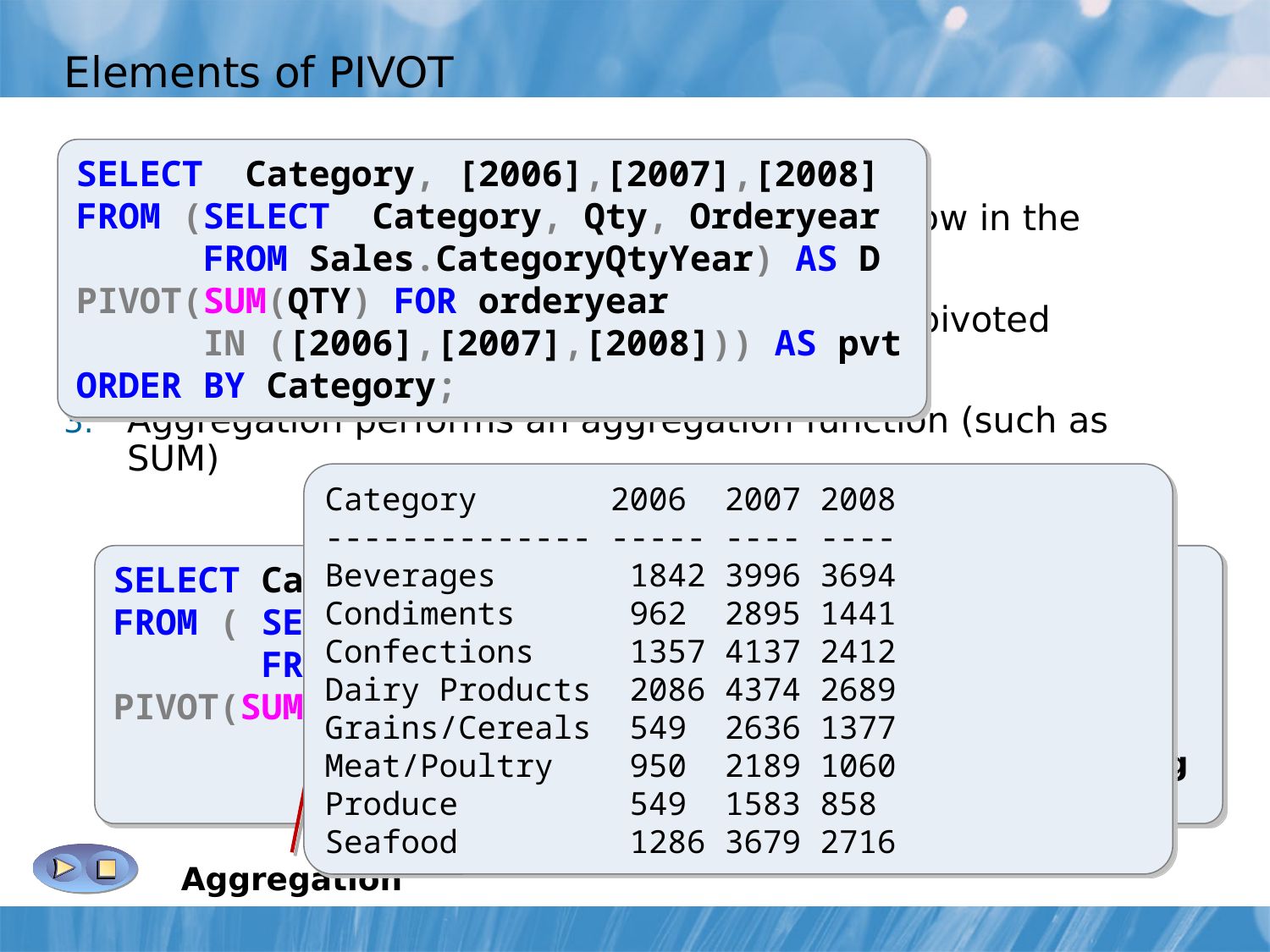

# Elements of PIVOT
Pivoting includes three phases:
Grouping determines which element gets a row in the result set
Spreading provides the distinct values to be pivoted across
Aggregation performs an aggregation function (such as SUM)
SELECT  Category, [2006],[2007],[2008]
FROM (SELECT  Category, Qty, Orderyear 	FROM Sales.CategoryQtyYear) AS D
PIVOT(SUM(QTY) FOR orderyear
	IN ([2006],[2007],[2008])) AS pvt
ORDER BY Category;
Category       2006  2007 2008
-------------- ----- ---- ----
Beverages       1842 3996 3694
Condiments      962  2895 1441
Confections     1357 4137 2412
Dairy Products  2086 4374 2689
Grains/Cereals  549  2636 1377
Meat/Poultry    950  2189 1060
Produce         549  1583 858
Seafood         1286 3679 2716
Grouping
SELECT Category, [2006],[2007],[2008]
FROM ( SELECT Category, Qty, Orderyear
	 FROM Sales.CategoryQtyYear) AS D
PIVOT(SUM(QTY) FOR orderyear
		IN([2006],[2007],[2008])
		) AS pvt;
Spreading

Aggregation